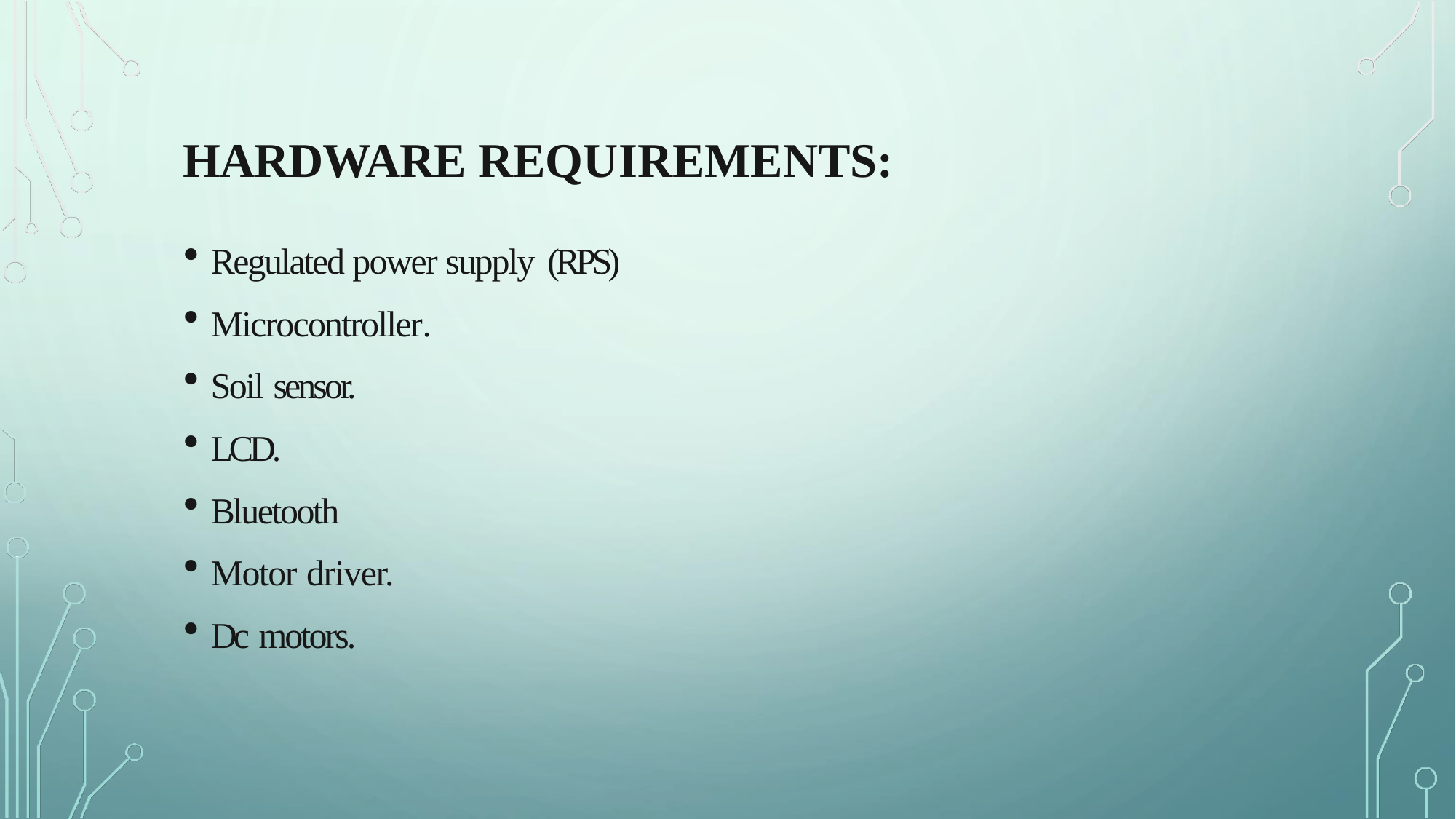

# HARDWARE REQUIREMENTS:
Regulated power supply (RPS)
Microcontroller.
Soil sensor.
LCD.
Bluetooth
Motor driver.
Dc motors.